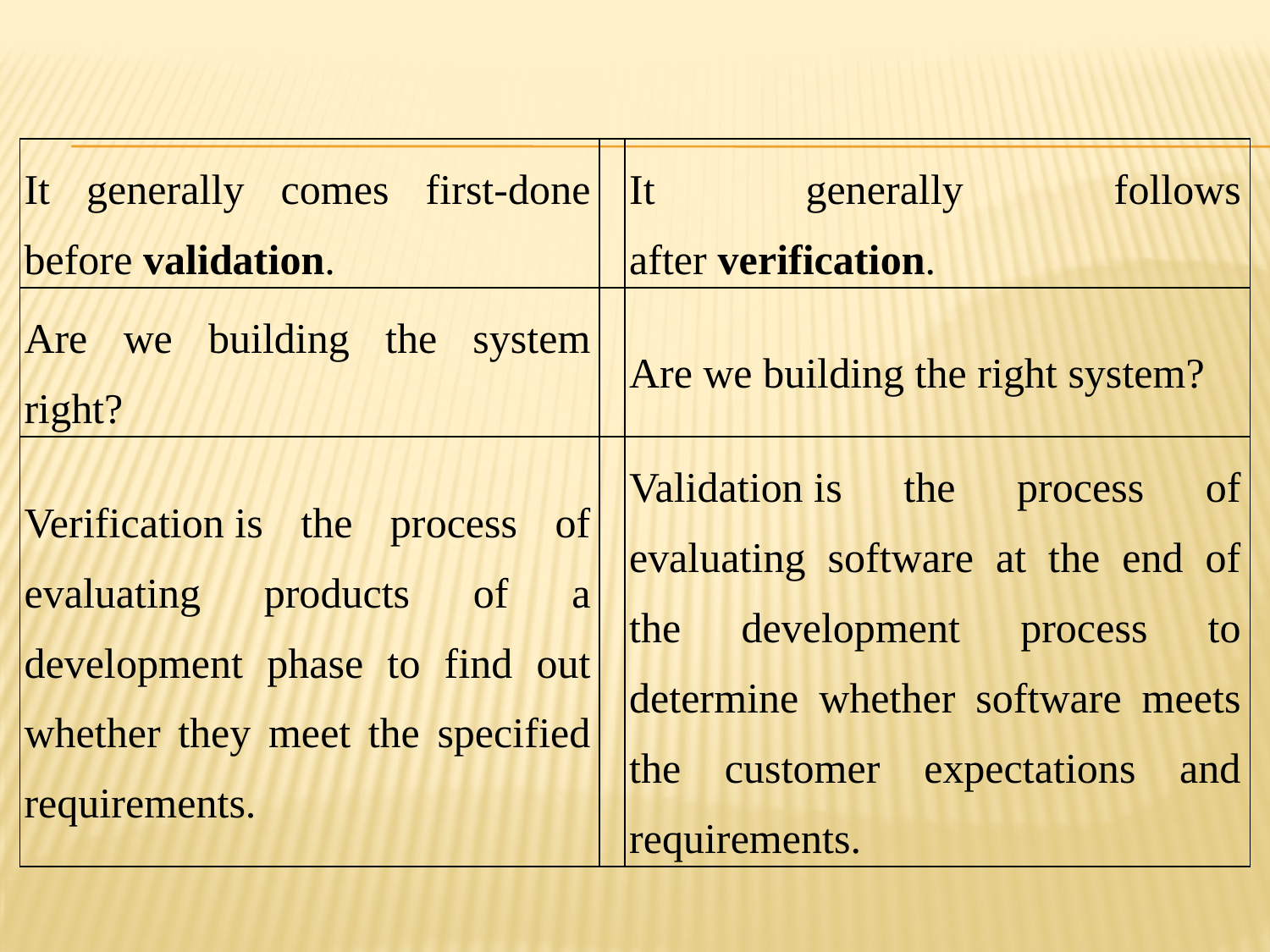

| It generally comes first-done before validation. |  | It generally follows after verification. |
| --- | --- | --- |
| Are we building the system right? |  | Are we building the right system? |
| Verification is the process of evaluating products of a development phase to find out whether they meet the specified requirements. |  | Validation is the process of evaluating software at the end of the development process to determine whether software meets the customer expectations and requirements. |